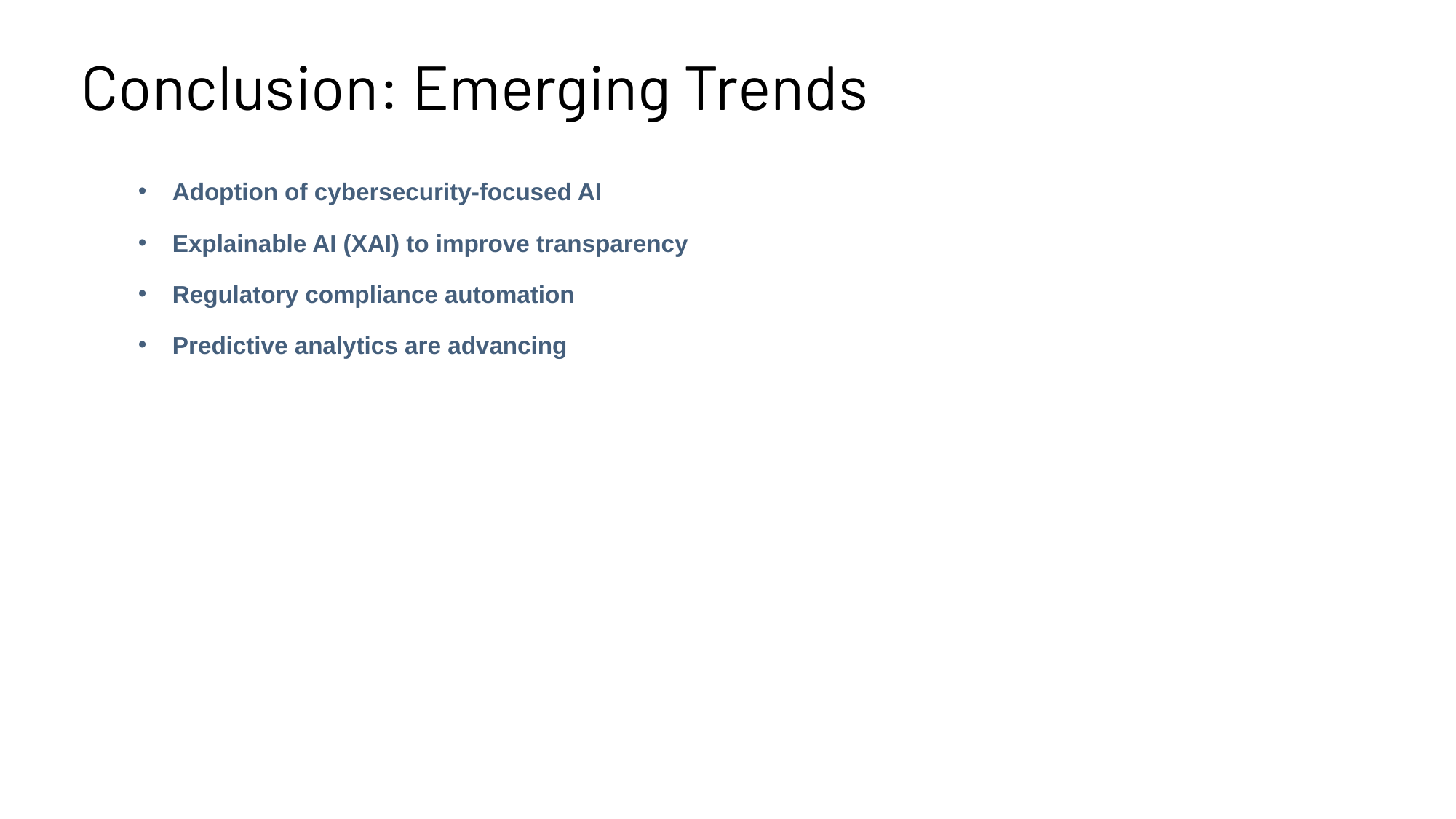

Conclusion: Emerging Trends
Adoption of cybersecurity-focused AI
Explainable AI (XAI) to improve transparency
Regulatory compliance automation
Predictive analytics are advancing